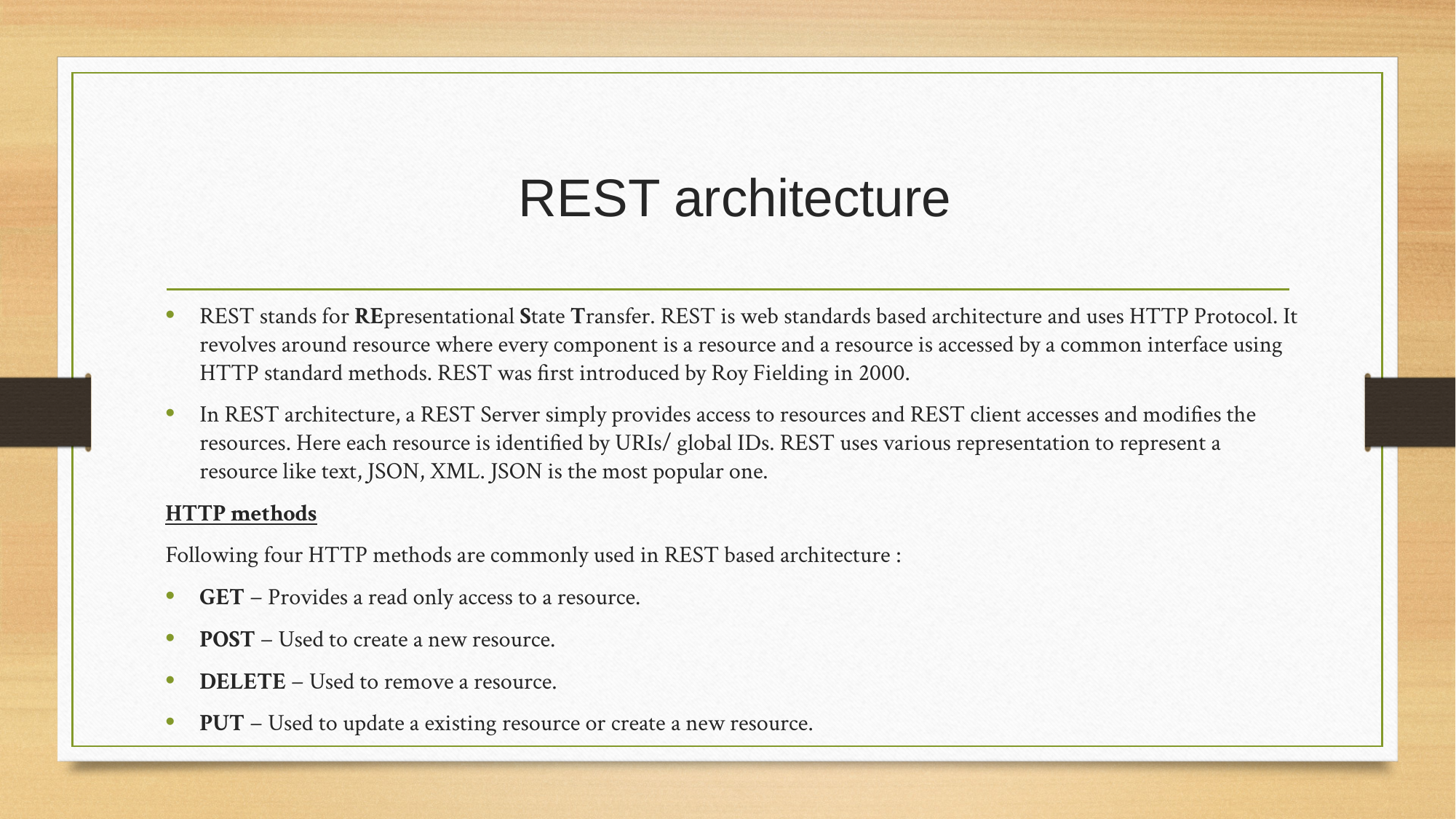

# REST architecture
REST stands for REpresentational State Transfer. REST is web standards based architecture and uses HTTP Protocol. It revolves around resource where every component is a resource and a resource is accessed by a common interface using HTTP standard methods. REST was first introduced by Roy Fielding in 2000.
In REST architecture, a REST Server simply provides access to resources and REST client accesses and modifies the resources. Here each resource is identified by URIs/ global IDs. REST uses various representation to represent a resource like text, JSON, XML. JSON is the most popular one.
HTTP methods
Following four HTTP methods are commonly used in REST based architecture :
GET − Provides a read only access to a resource.
POST − Used to create a new resource.
DELETE − Used to remove a resource.
PUT − Used to update a existing resource or create a new resource.